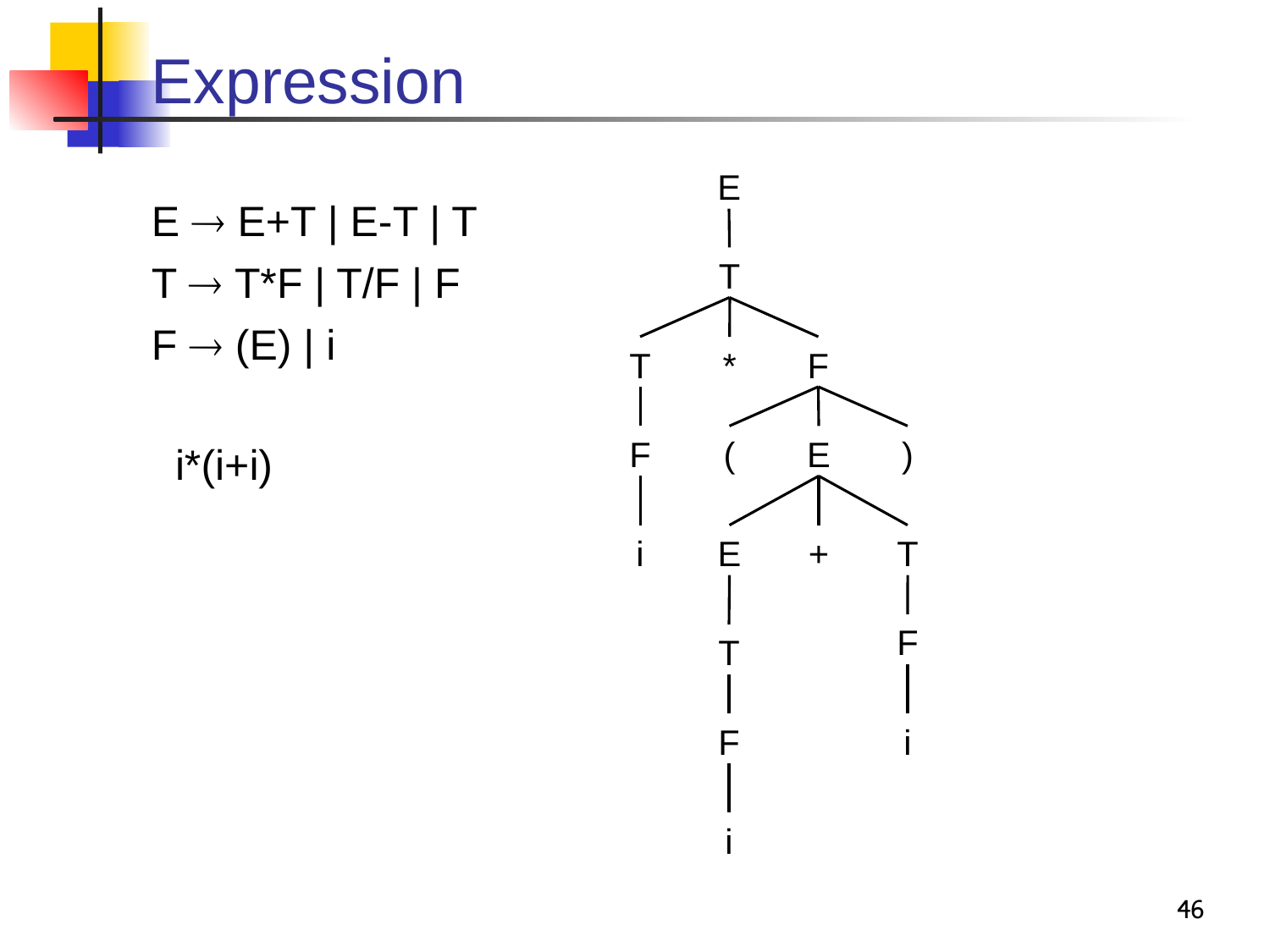

# Expression

E
T
T
*
F
F
(
E
)
i
E
+
T
F
T
i
F
i
E → E+T | E-T | T
T → T*F | T/F | F
F → (E) | i
 i*(i+i)
46